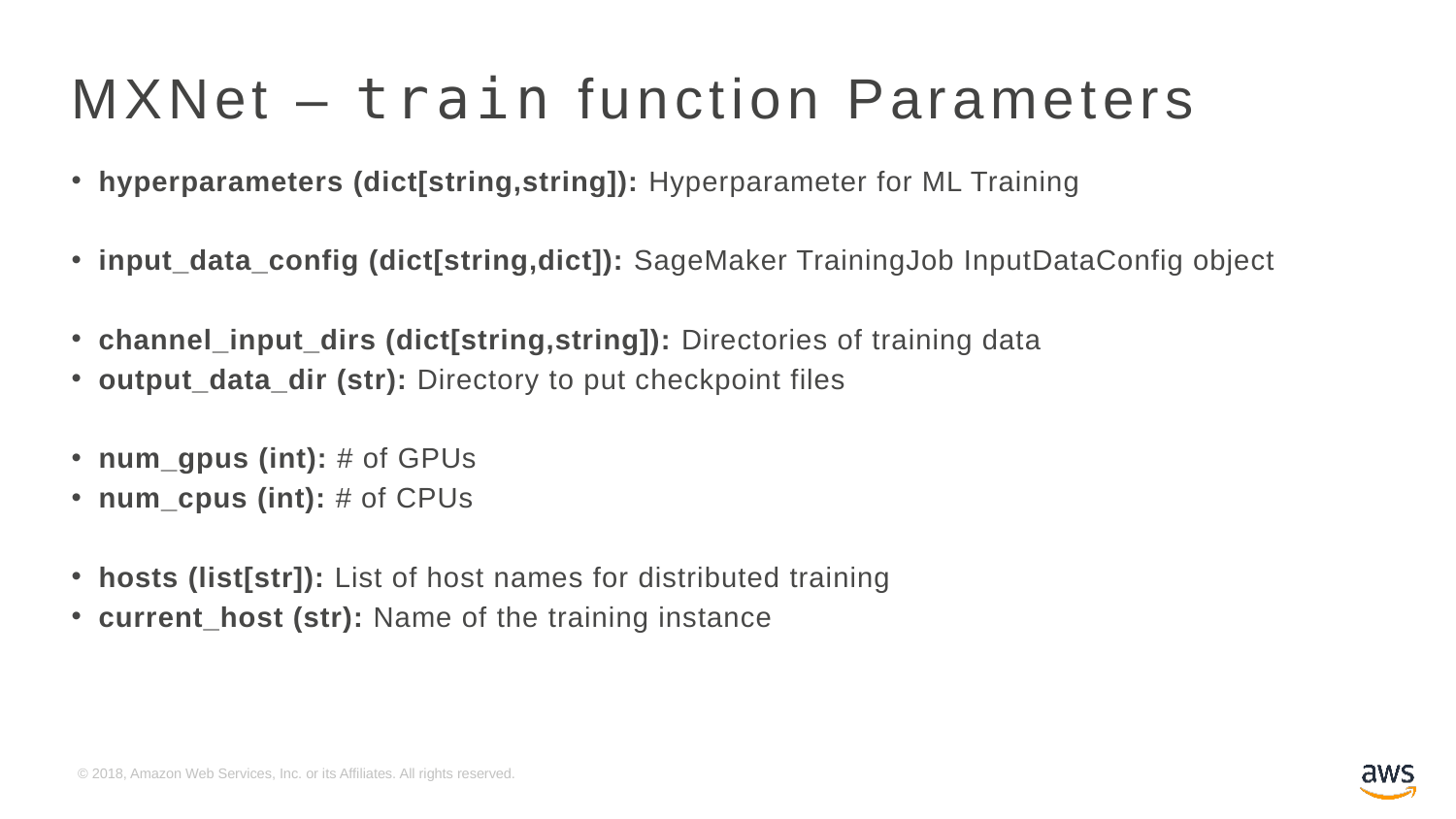

# MXNet – train function Parameters
hyperparameters (dict[string,string]): Hyperparameter for ML Training

input_data_config (dict[string,dict]): SageMaker TrainingJob InputDataConfig object

channel_input_dirs (dict[string,string]): Directories of training data
output_data_dir (str): Directory to put checkpoint files

num_gpus (int): # of GPUs
num_cpus (int): # of CPUs

hosts (list[str]): List of host names for distributed training
current_host (str): Name of the training instance